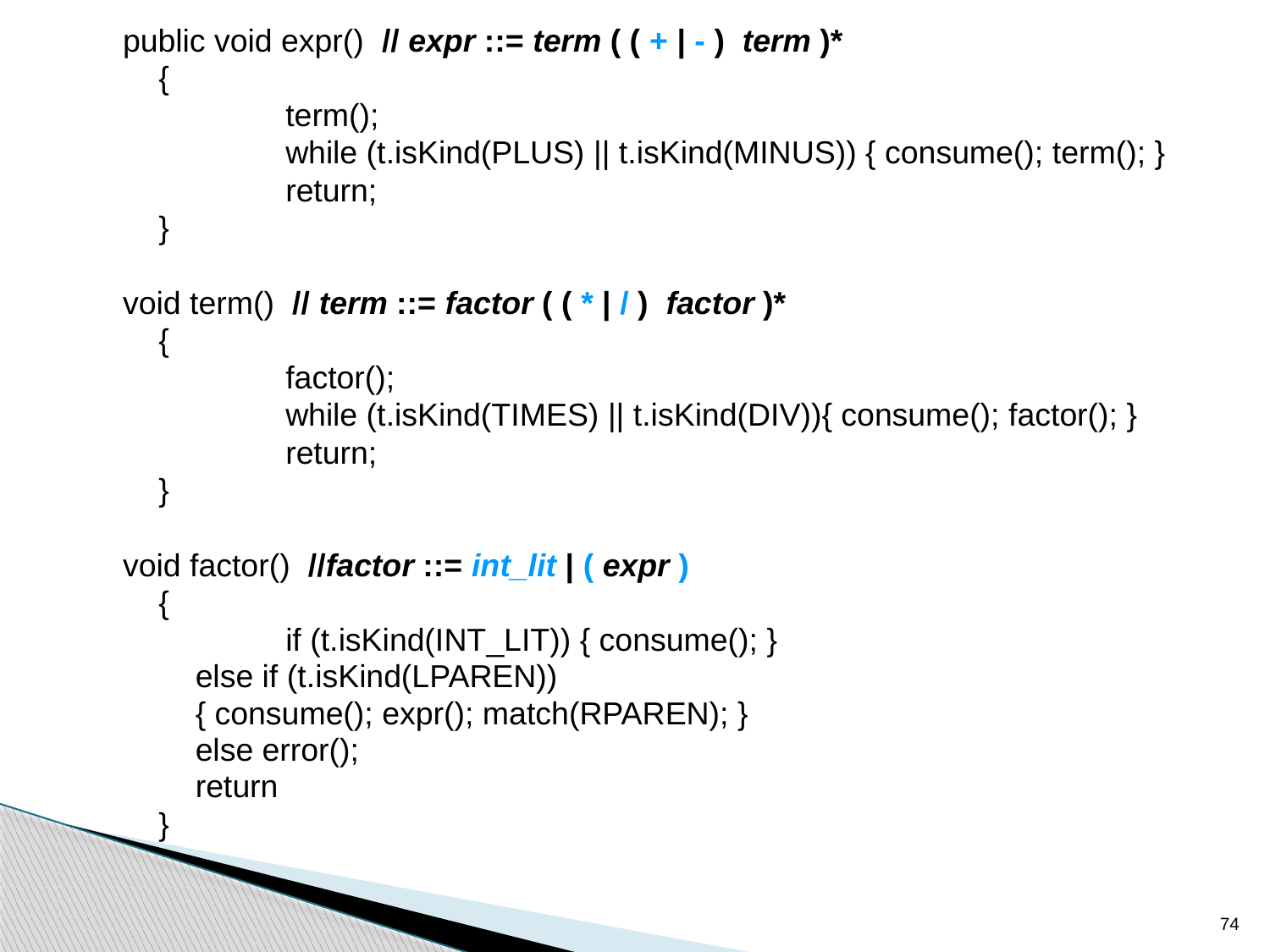

public void expr()  // expr ::= term ( ( + | - )  term )*
	{
		term();
		while (t.isKind(PLUS) || t.isKind(MINUS)) { consume(); term(); }
		return;
	}

void term()  // term ::= factor ( ( * | / )  factor )*
	{
		factor();
		while (t.isKind(TIMES) || t.isKind(DIV)){ consume(); factor(); }
		return;
	}

void factor()  //factor ::= int_lit | ( expr )
	{
		if (t.isKind(INT_LIT)) { consume(); }
else if (t.isKind(LPAREN))
{ consume(); expr(); match(RPAREN); }
else error();
return
	}
74